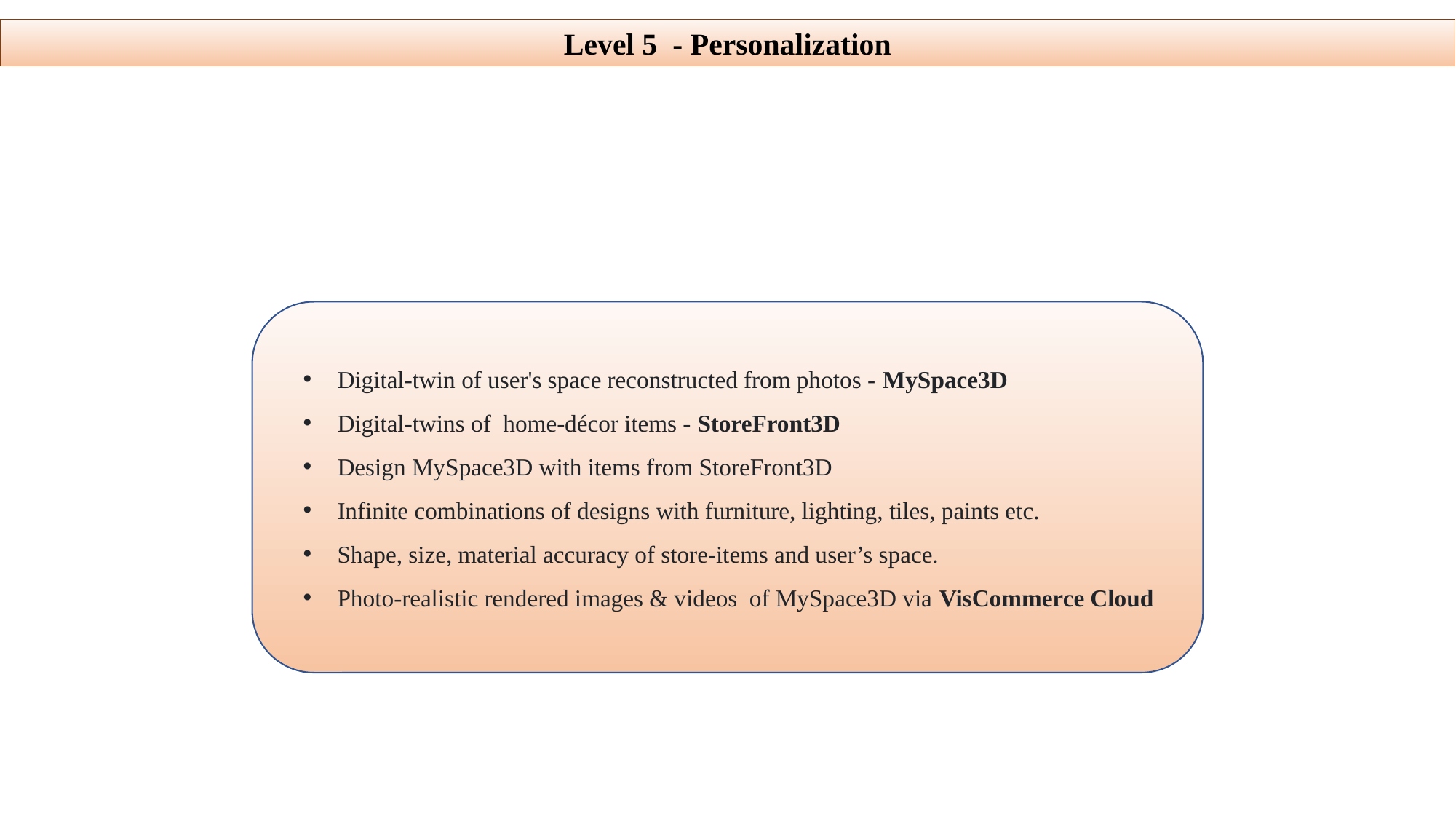

Level 5  - Personalization

Digital-twin of user's space reconstructed from photos - MySpace3D
Digital-twins of  home-décor items - StoreFront3D
Design MySpace3D with items from StoreFront3D
Infinite combinations of designs with furniture, lighting, tiles, paints etc.
Shape, size, material accuracy of store-items and user’s space.
Photo-realistic rendered images & videos  of MySpace3D via VisCommerce Cloud